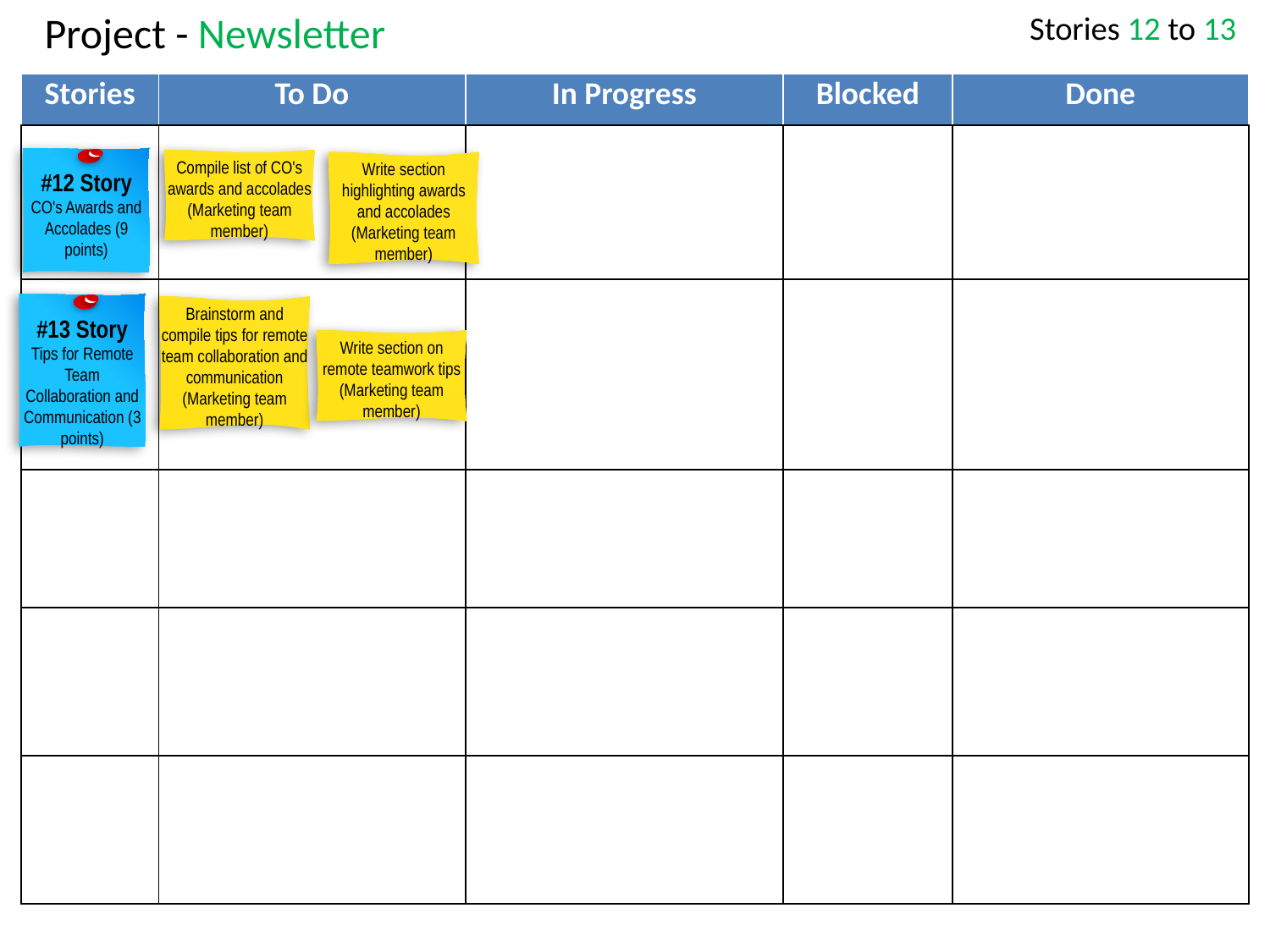

# Project - Newsletter
Stories 12 to 13
| Stories | To Do | In Progress | Blocked | Done |
| --- | --- | --- | --- | --- |
|  |  |  |  |  |
|  |  |  |  |  |
|  |  |  |  |  |
|  |  |  |  |  |
|  |  |  |  |  |

#12 Story
CO's Awards and Accolades (9 points)
Compile list of CO's awards and accolades (Marketing team member)
Write section highlighting awards and accolades (Marketing team member)

#13 Story
Tips for Remote Team Collaboration and Communication (3 points)
Brainstorm and compile tips for remote team collaboration and communication (Marketing team member)
Write section on remote teamwork tips (Marketing team member)